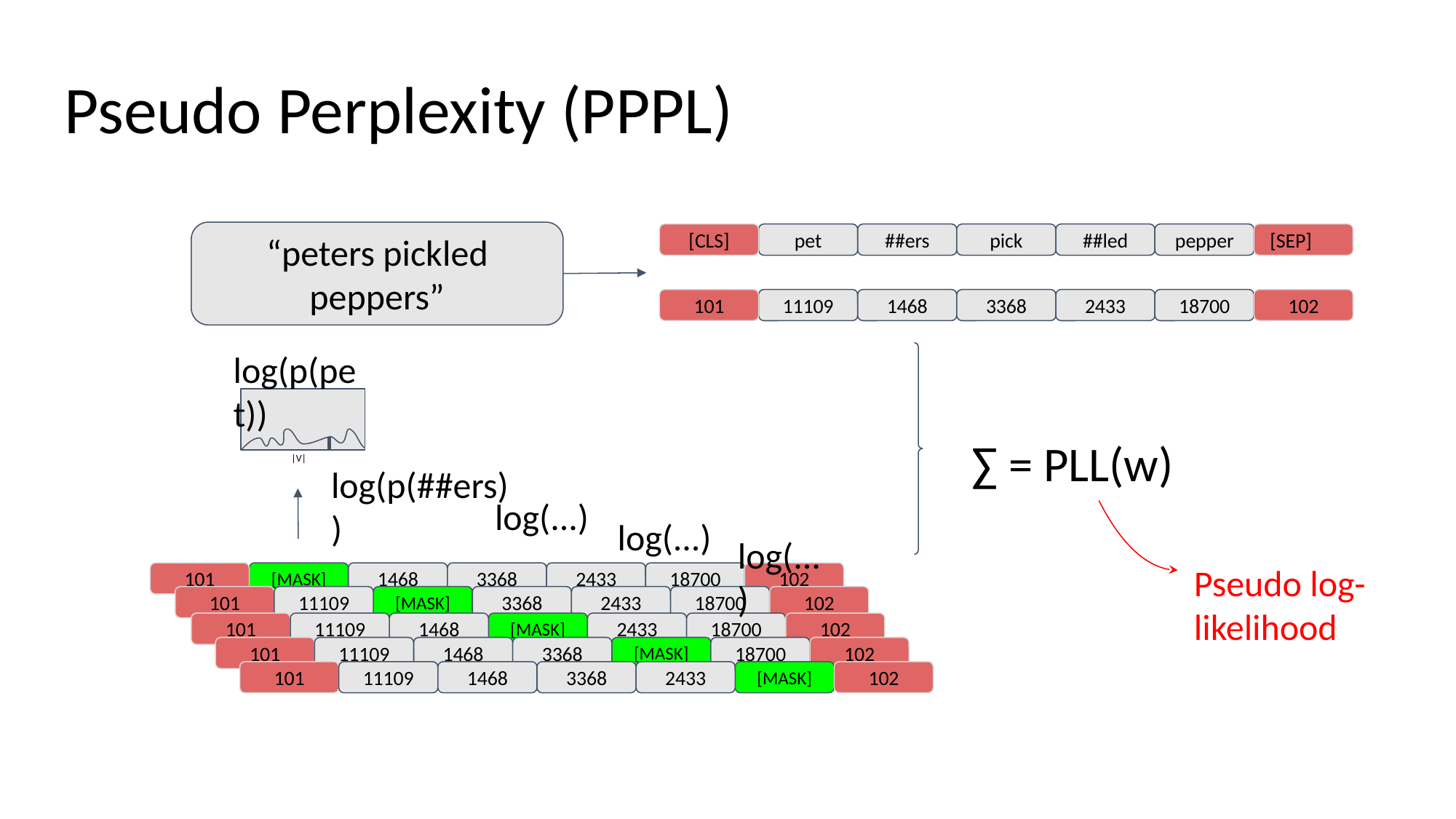

# Pseudo Perplexity (PPPL)
“peters pickled peppers”
[CLS]
pet
##ers
pick
##led
pepper
[SEP]
101
11109
1468
3368
2433
18700
102
log(p(pet))

|V|

∑ = PLL(w)
log(p(##ers))
101
11109
[MASK]
3368
2433
18700
102
log(...)
log(...)
log(...)
101
11109
1468
[MASK]
2433
18700
102
101
11109
1468
3368
[MASK]
18700
102
101
11109
1468
3368
2433
[MASK]
102

Pseudo log-likelihood
101
[MASK]
1468
3368
2433
18700
102